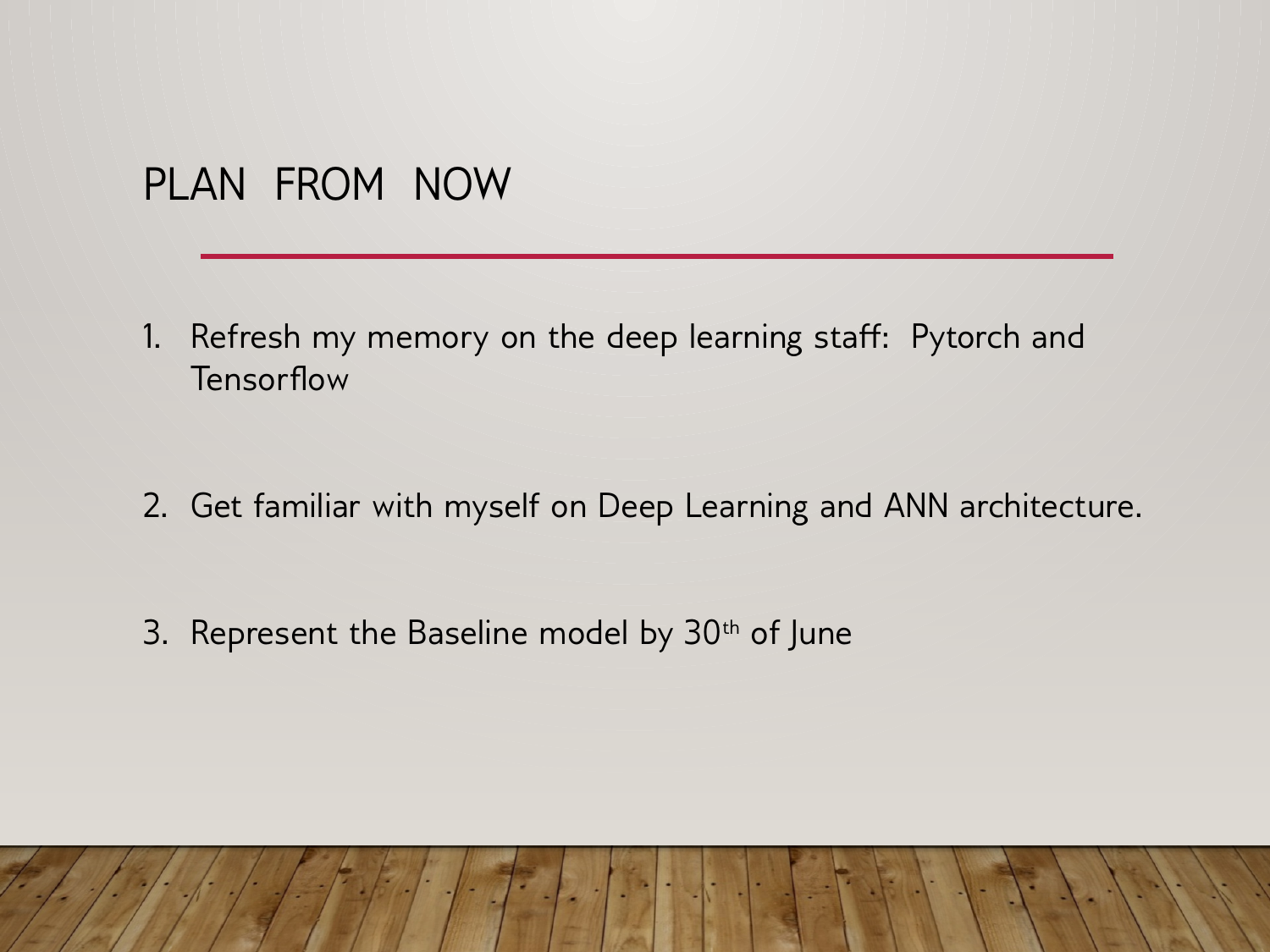

# Plan  from  Now

Refresh my memory on the deep learning staff:  Pytorch and  Tensorflow

Get familiar with myself on Deep Learning and ANN architecture.

Represent the Baseline model by 30th of June